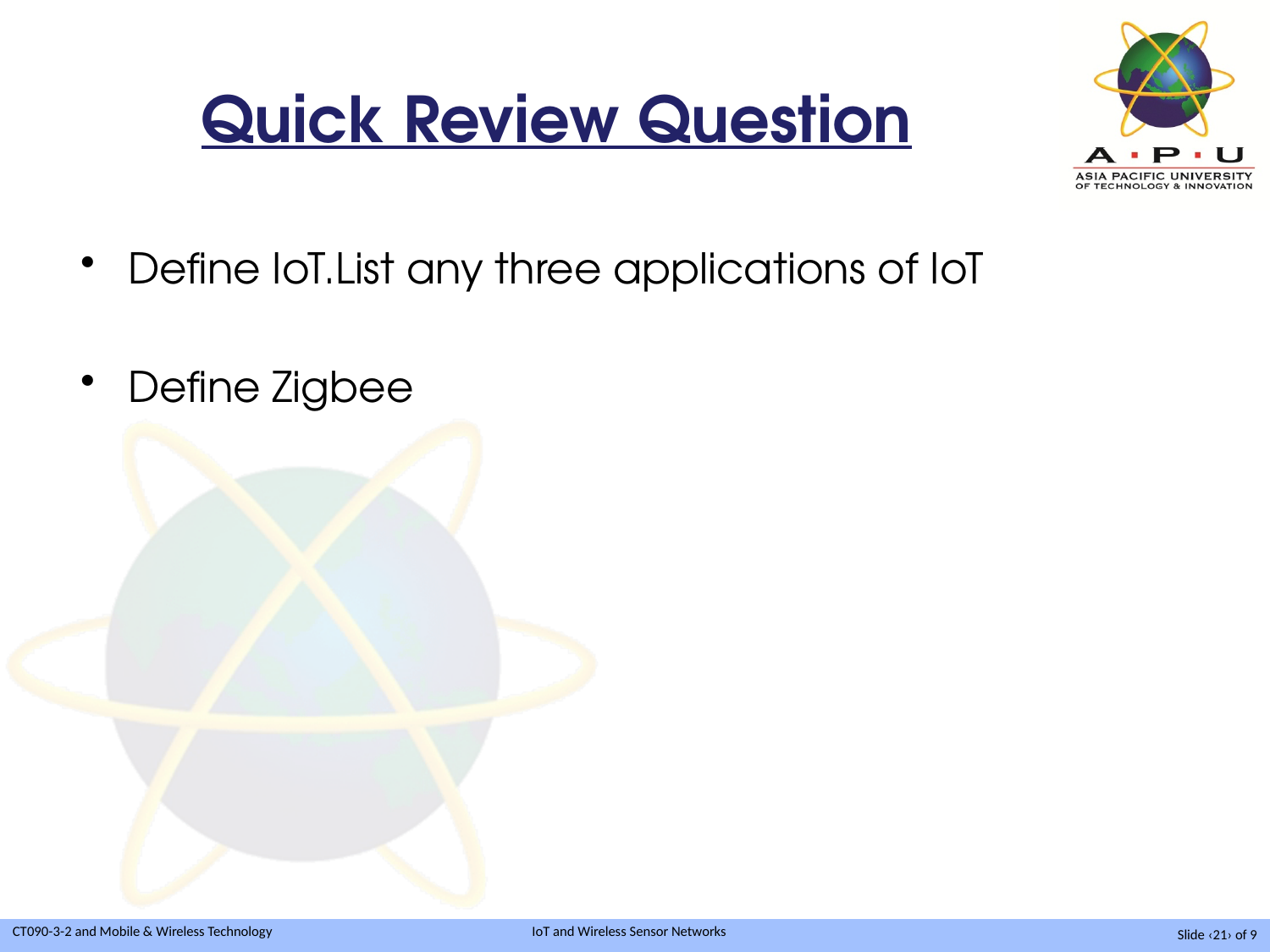

# Quick Review Question
Define IoT.List any three applications of IoT

Define Zigbee
Slide ‹21› of 9